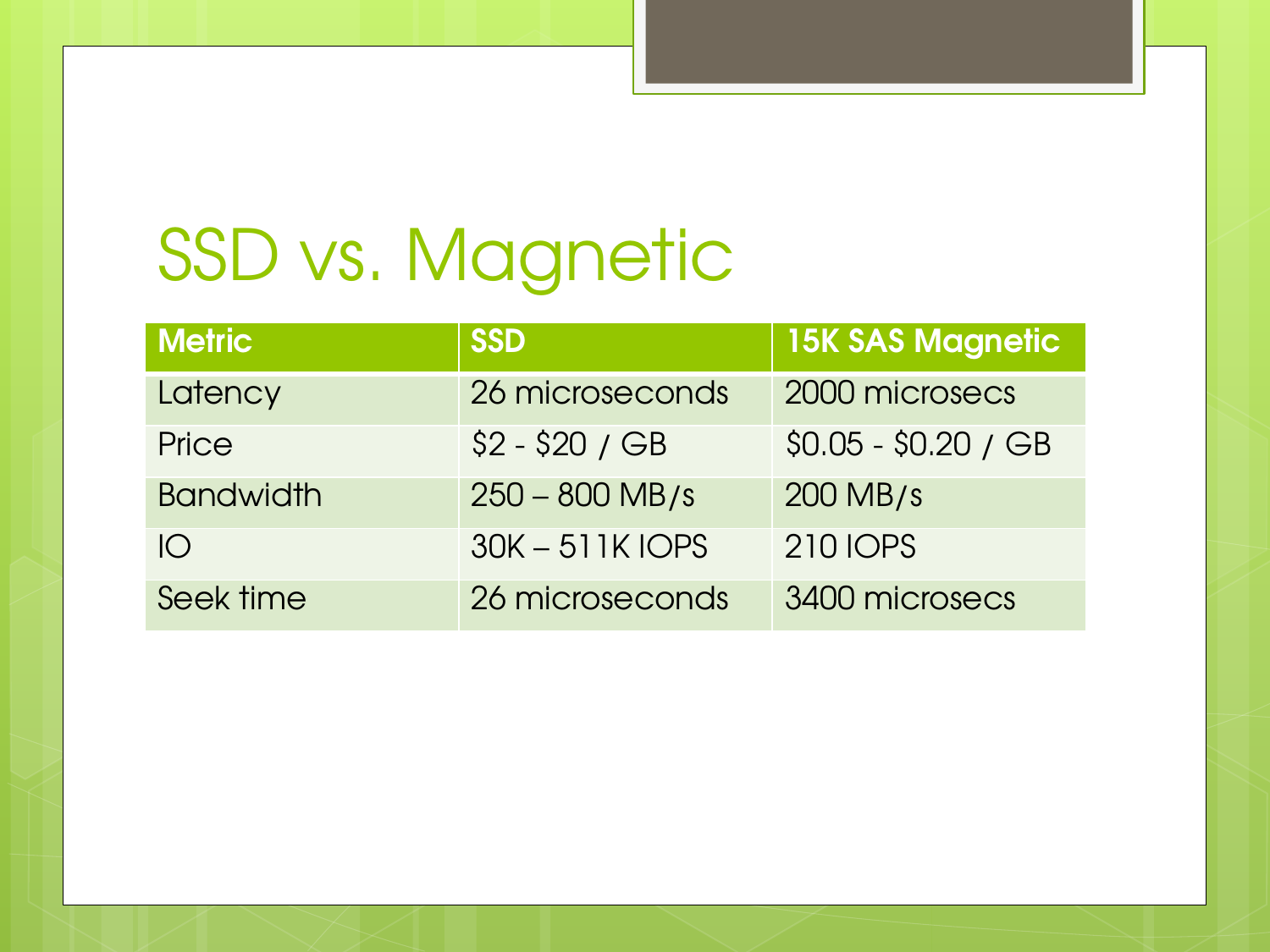

# SSD vs. Magnetic
| Metric | SSD | 15K SAS Magnetic |
| --- | --- | --- |
| Latency | 26 microseconds | 2000 microsecs |
| Price | $2 - $20 / GB | $0.05 - $0.20 / GB |
| Bandwidth | 250 – 800 MB/s | 200 MB/s |
| IO | 30K – 511K IOPS | 210 IOPS |
| Seek time | 26 microseconds | 3400 microsecs |